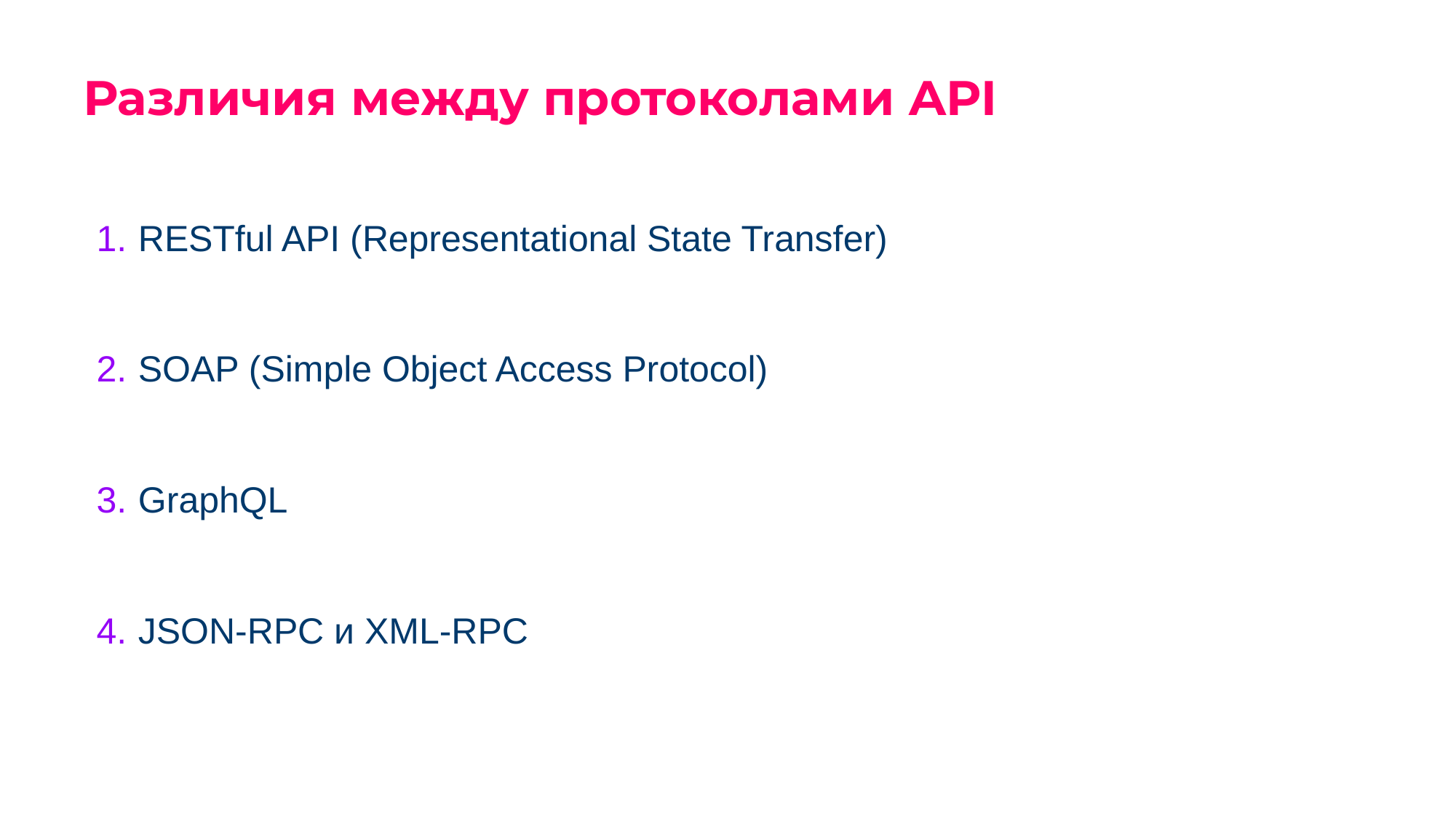

Различия между протоколами API
RESTful API (Representational State Transfer)

SOAP (Simple Object Access Protocol)

GraphQL

JSON-RPC и XML-RPC